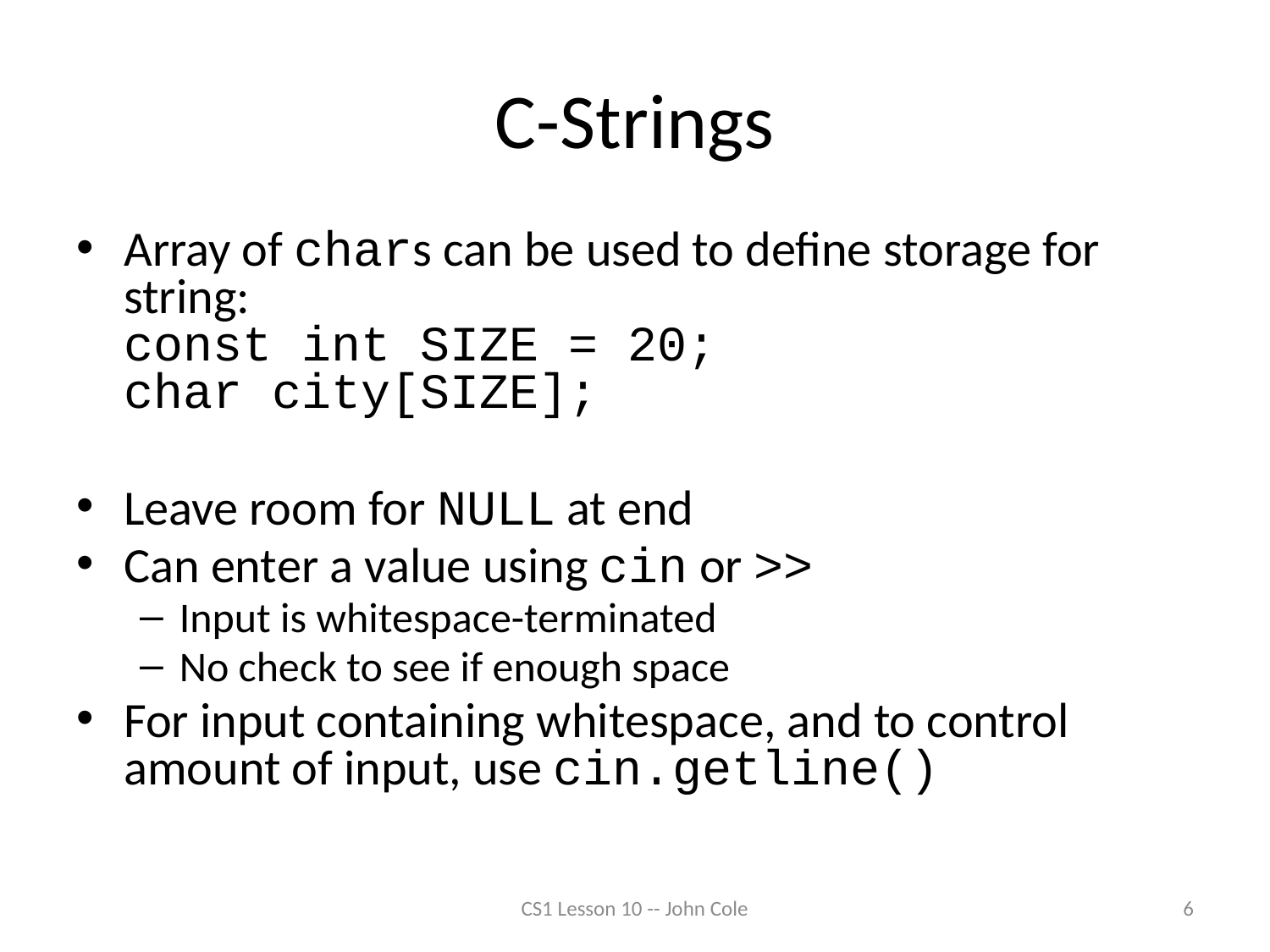

# C-Strings
Array of chars can be used to define storage for string:
const int SIZE = 20;
char city[SIZE];
Leave room for NULL at end
Can enter a value using cin or >>
Input is whitespace-terminated
No check to see if enough space
For input containing whitespace, and to control amount of input, use cin.getline()

CS1 Lesson 10 -- John Cole
6